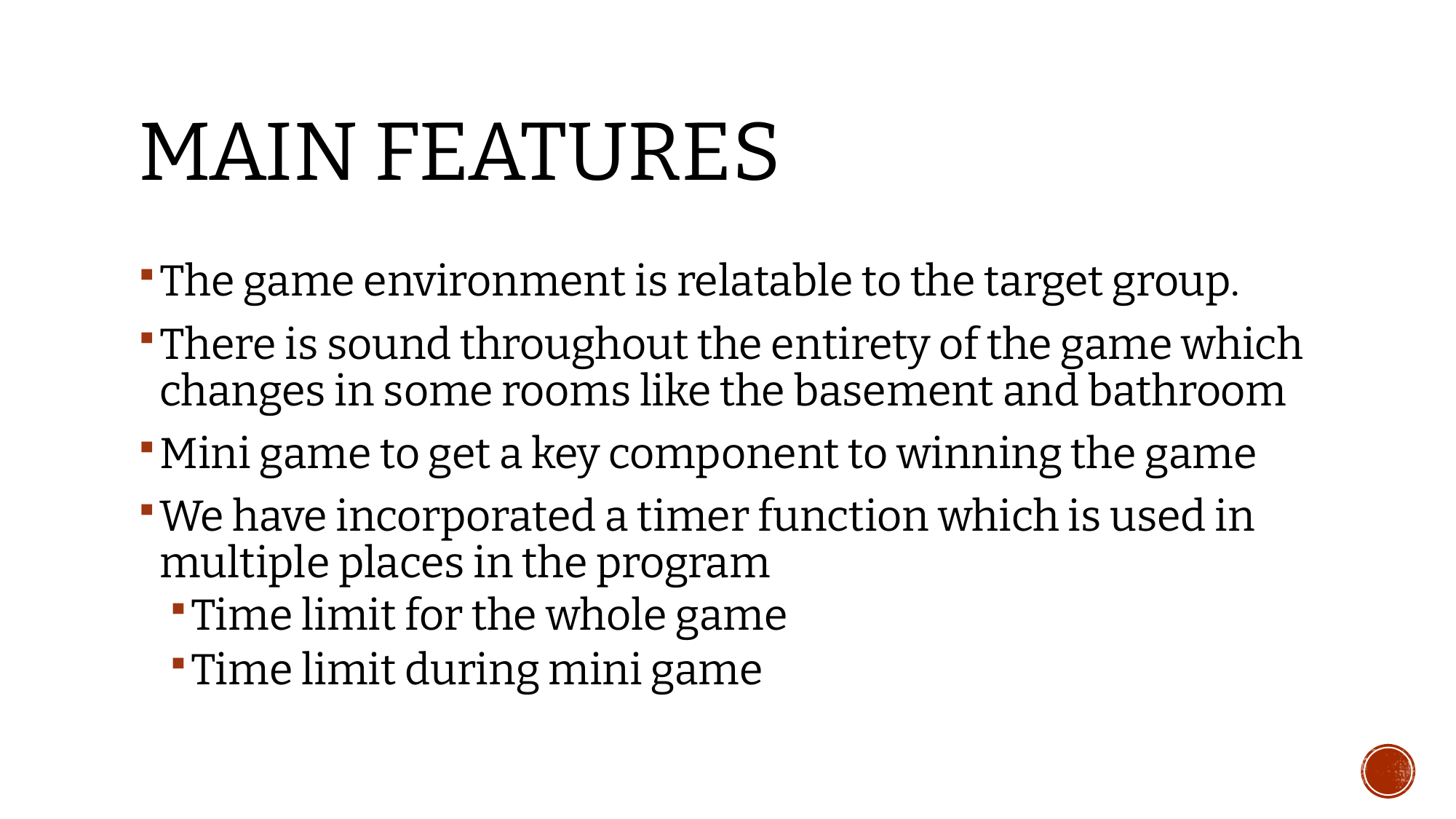

# Main Features
The game environment is relatable to the target group.
There is sound throughout the entirety of the game which changes in some rooms like the basement and bathroom
Mini game to get a key component to winning the game
We have incorporated a timer function which is used in multiple places in the program
Time limit for the whole game
Time limit during mini game